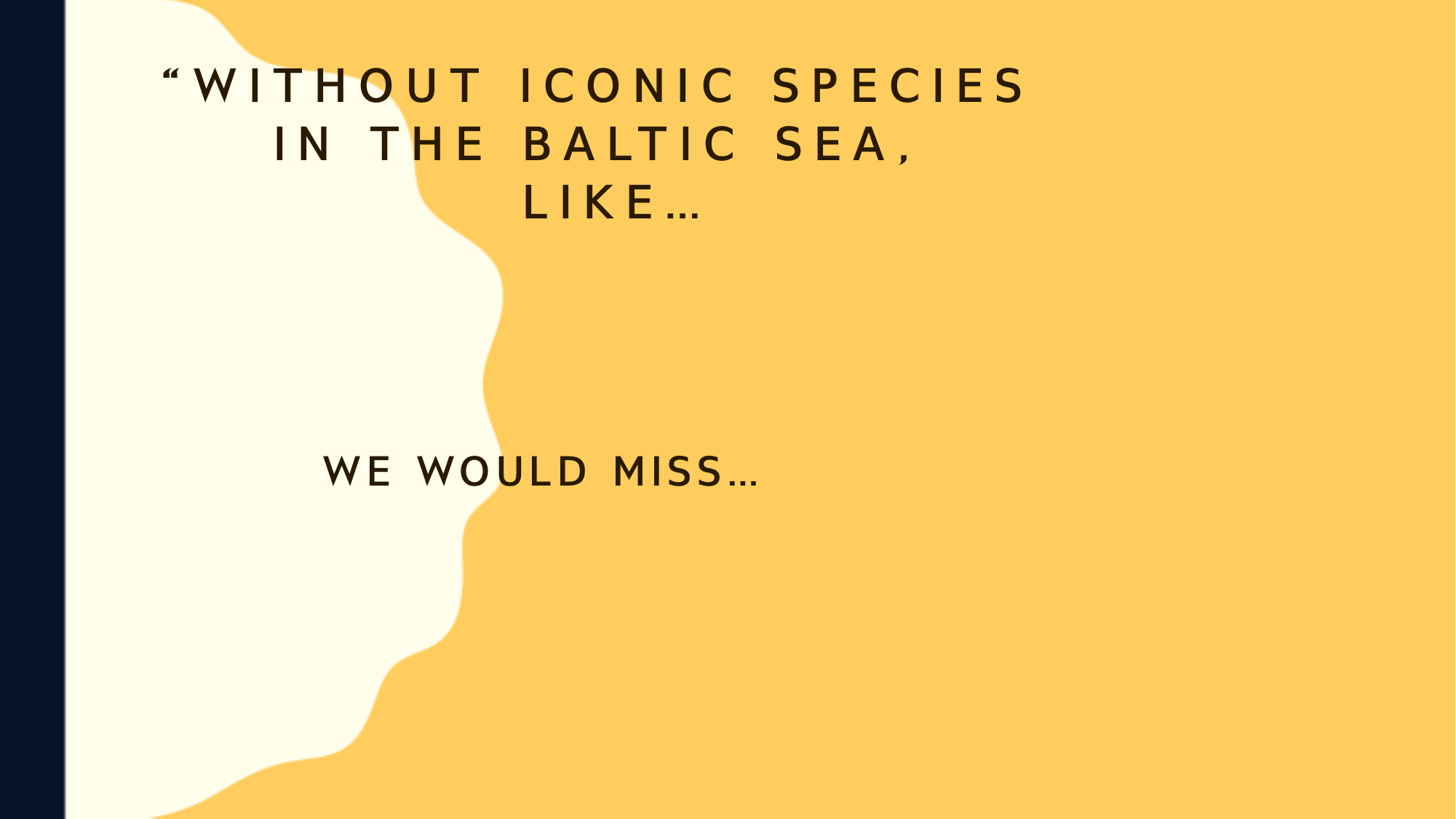

# “Without iconic species in the baltic sea, like…

We would miss…